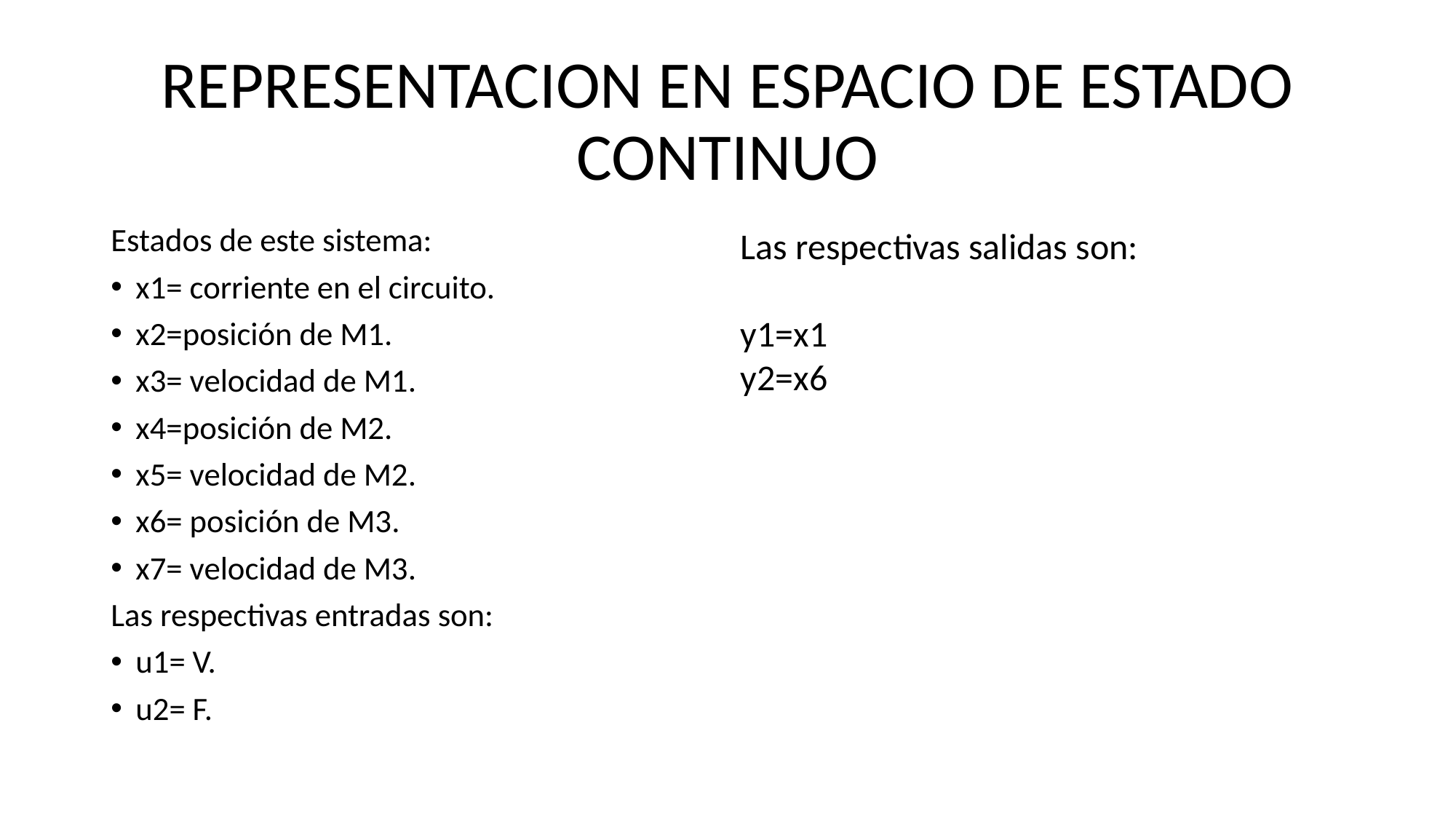

# REPRESENTACION EN ESPACIO DE ESTADO CONTINUO
Estados de este sistema:
x1= corriente en el circuito.
x2=posición de M1.
x3= velocidad de M1.
x4=posición de M2.
x5= velocidad de M2.
x6= posición de M3.
x7= velocidad de M3.
Las respectivas entradas son:
u1= V.
u2= F.

Las respectivas salidas son:

y1=x1
y2=x6